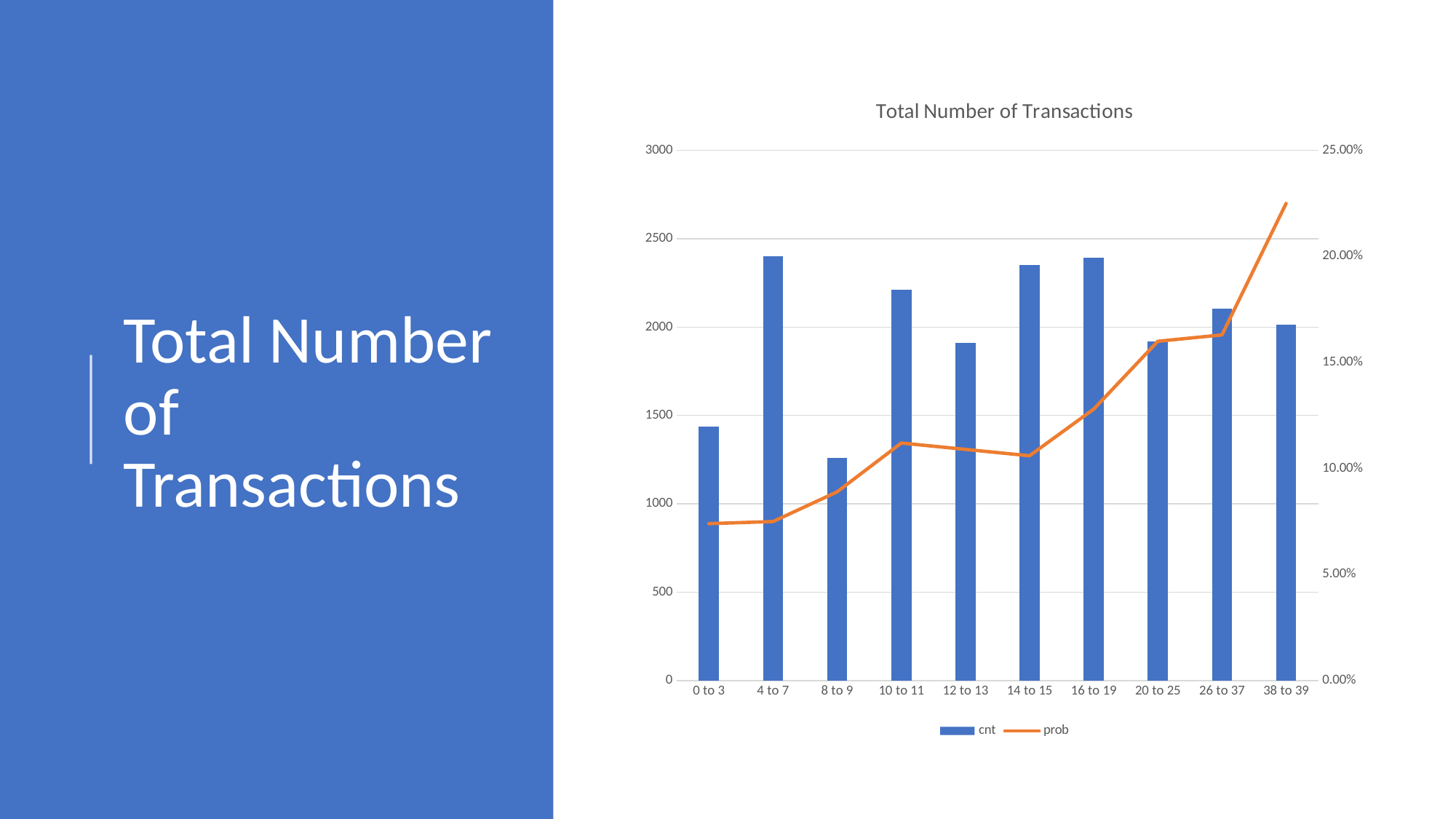

### Chart: Total Number of Transactions

| Category | cnt | prob |
|---|---|---|
| 0 to 3 | 1437.0 | 0.074 |
| 4 to 7 | 2402.0 | 0.075 |
| 8 to 9 | 1258.0 | 0.089 |
| 10 to 11 | 2213.0 | 0.112 |
| 12 to 13 | 1910.0 | 0.109 |
| 14 to 15 | 2353.0 | 0.106 |
| 16 to 19 | 2391.0 | 0.128 |
| 20 to 25 | 1918.0 | 0.16 |
| 26 to 37 | 2104.0 | 0.163 |
| 38 to 39 | 2014.0 | 0.225 |
# Total Number of Transactions